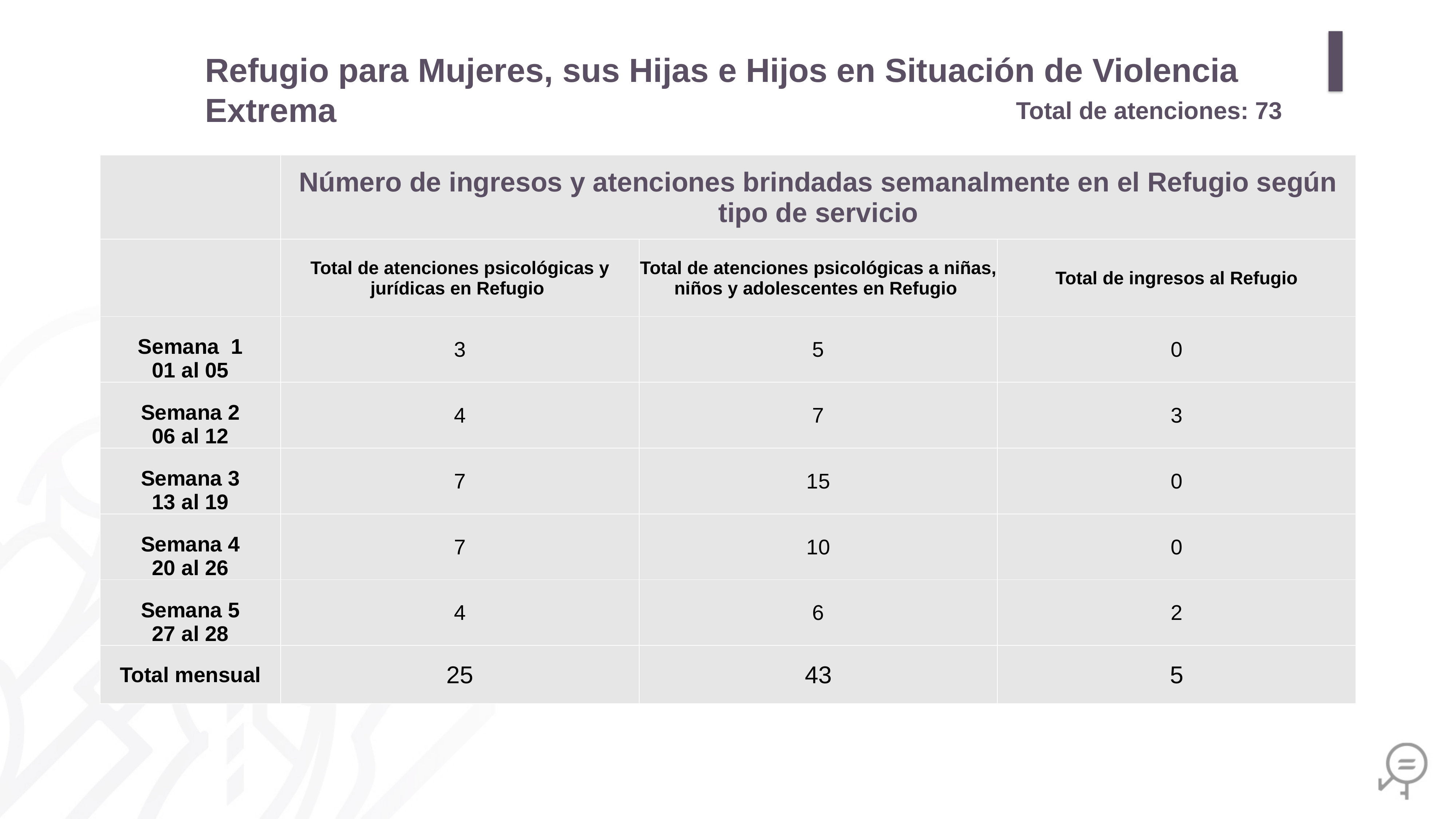

Refugio para Mujeres, sus Hijas e Hijos en Situación de Violencia Extrema
Total de atenciones: 73
|  | Número de ingresos y atenciones brindadas semanalmente en el Refugio según tipo de servicio |  |  |
| --- | --- | --- | --- |
|  | Total de atenciones psicológicas y jurídicas en Refugio | Total de atenciones psicológicas a niñas, niños y adolescentes en Refugio | Total de ingresos al Refugio |
| Semana 1 01 al 05 | 3 | 5 | 0 |
| Semana 2 06 al 12 | 4 | 7 | 3 |
| Semana 3 13 al 19 | 7 | 15 | 0 |
| Semana 4 20 al 26 | 7 | 10 | 0 |
| Semana 5 27 al 28 | 4 | 6 | 2 |
| Total mensual | 25 | 43 | 5 |